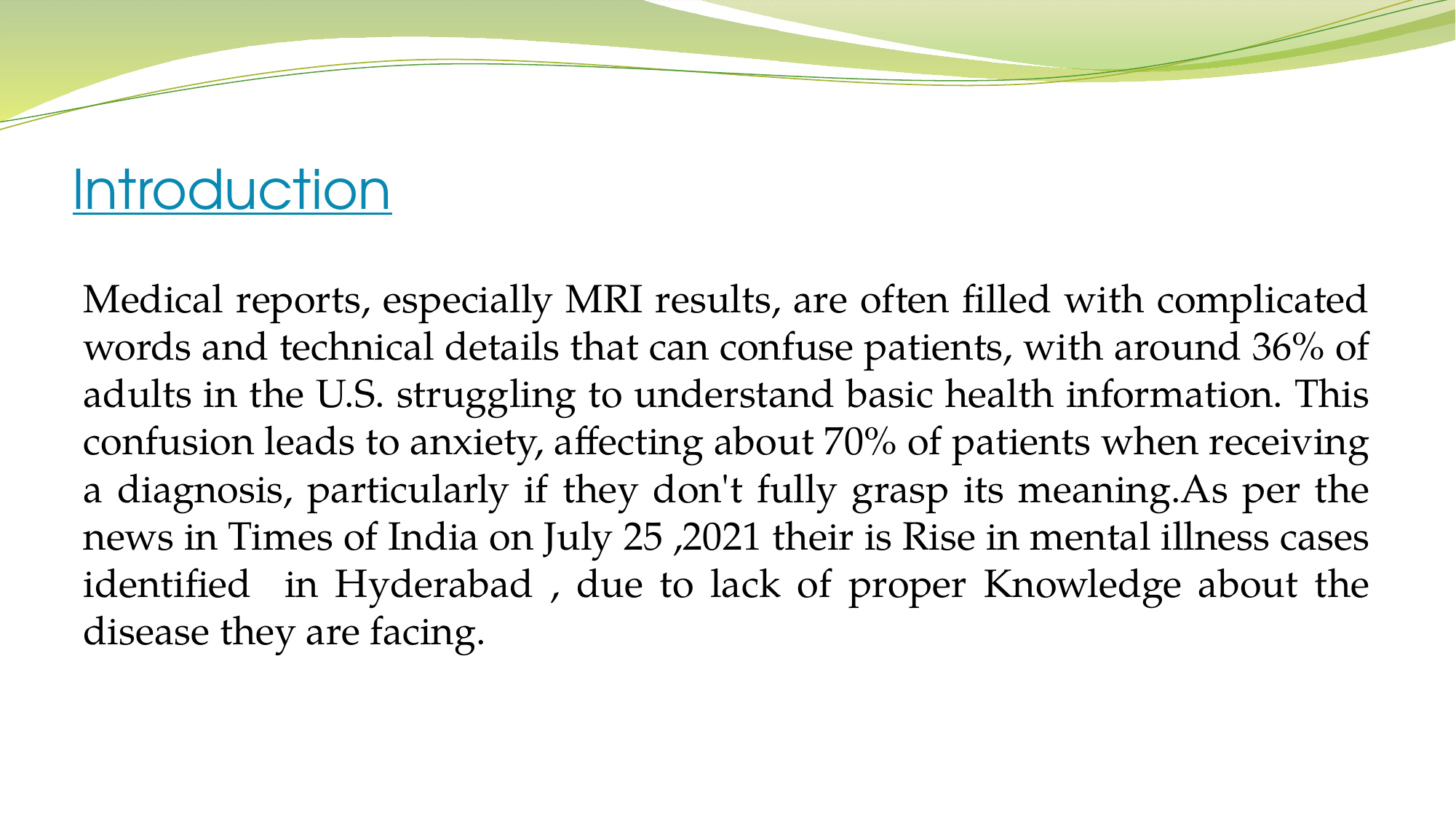

# Introduction
Medical reports, especially MRI results, are often filled with complicated words and technical details that can confuse patients, with around 36% of adults in the U.S. struggling to understand basic health information. This confusion leads to anxiety, affecting about 70% of patients when receiving a diagnosis, particularly if they don't fully grasp its meaning.As per the news in Times of India on July 25 ,2021 their is Rise in mental illness cases identified  in Hyderabad , due to lack of proper Knowledge about the disease they are facing.